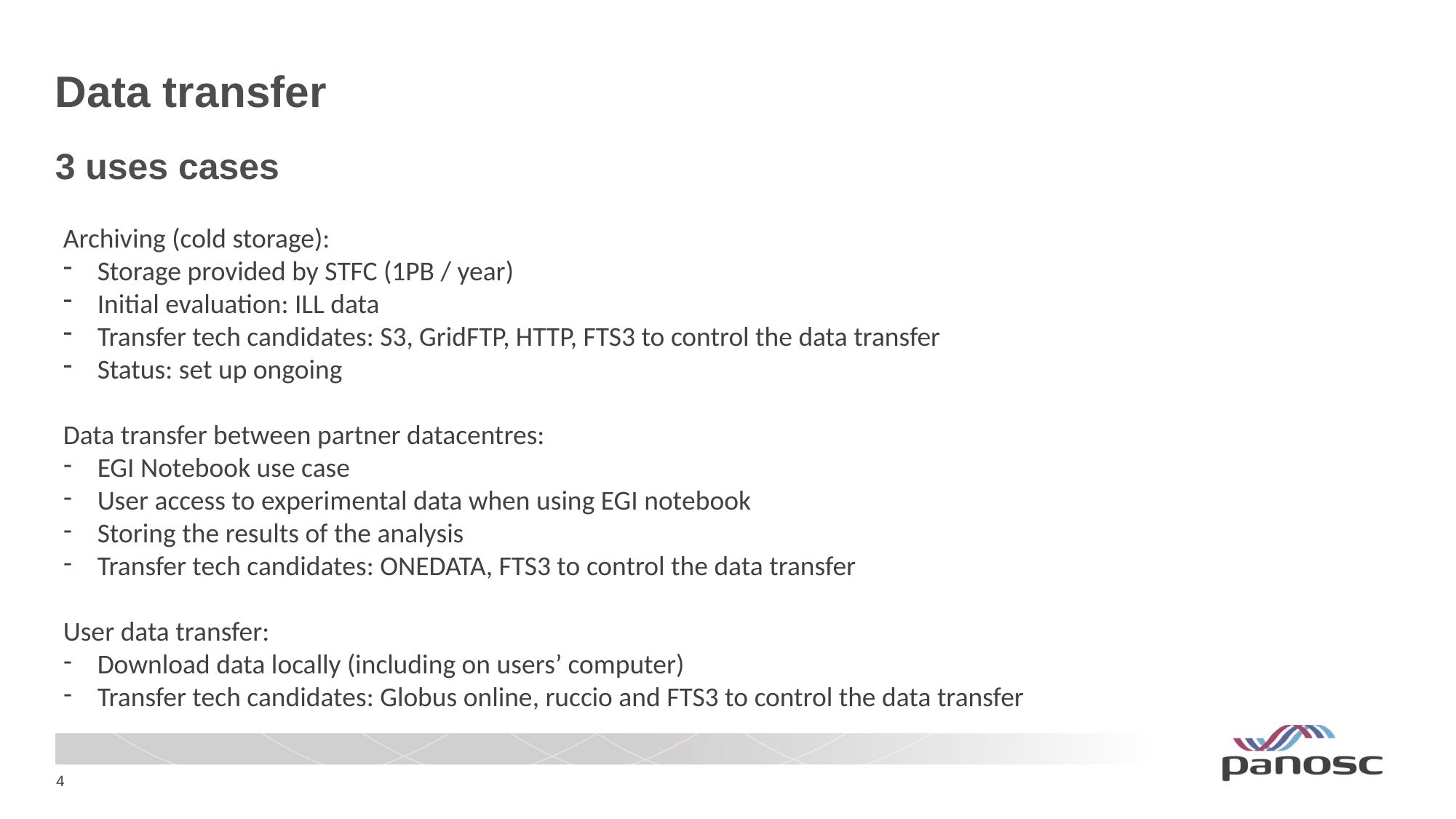

# Data transfer
3 uses cases
Archiving (cold storage):
Storage provided by STFC (1PB / year)
Initial evaluation: ILL data
Transfer tech candidates: S3, GridFTP, HTTP, FTS3 to control the data transfer
Status: set up ongoing

Data transfer between partner datacentres:
EGI Notebook use case
User access to experimental data when using EGI notebook
Storing the results of the analysis
Transfer tech candidates: ONEDATA, FTS3 to control the data transfer

User data transfer:
Download data locally (including on users’ computer)
Transfer tech candidates: Globus online, ruccio and FTS3 to control the data transfer